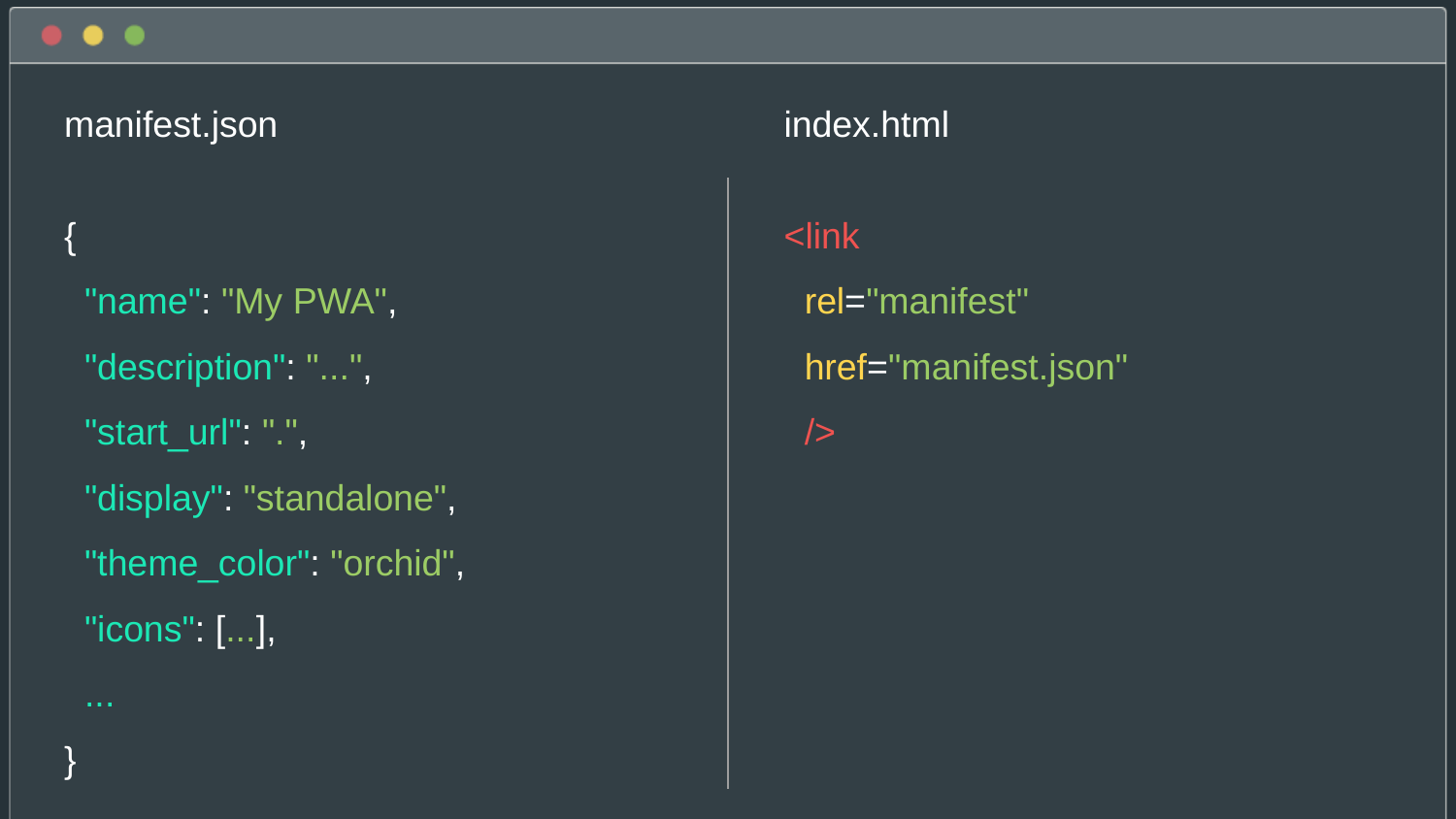

manifest.json
index.html
{
  "name": "My PWA",
  "description": "...",
  "start_url": ".",
  "display": "standalone",
  "theme_color": "orchid",
  "icons": [...],
  ...
}

<link
  rel="manifest"
  href="manifest.json"
  />